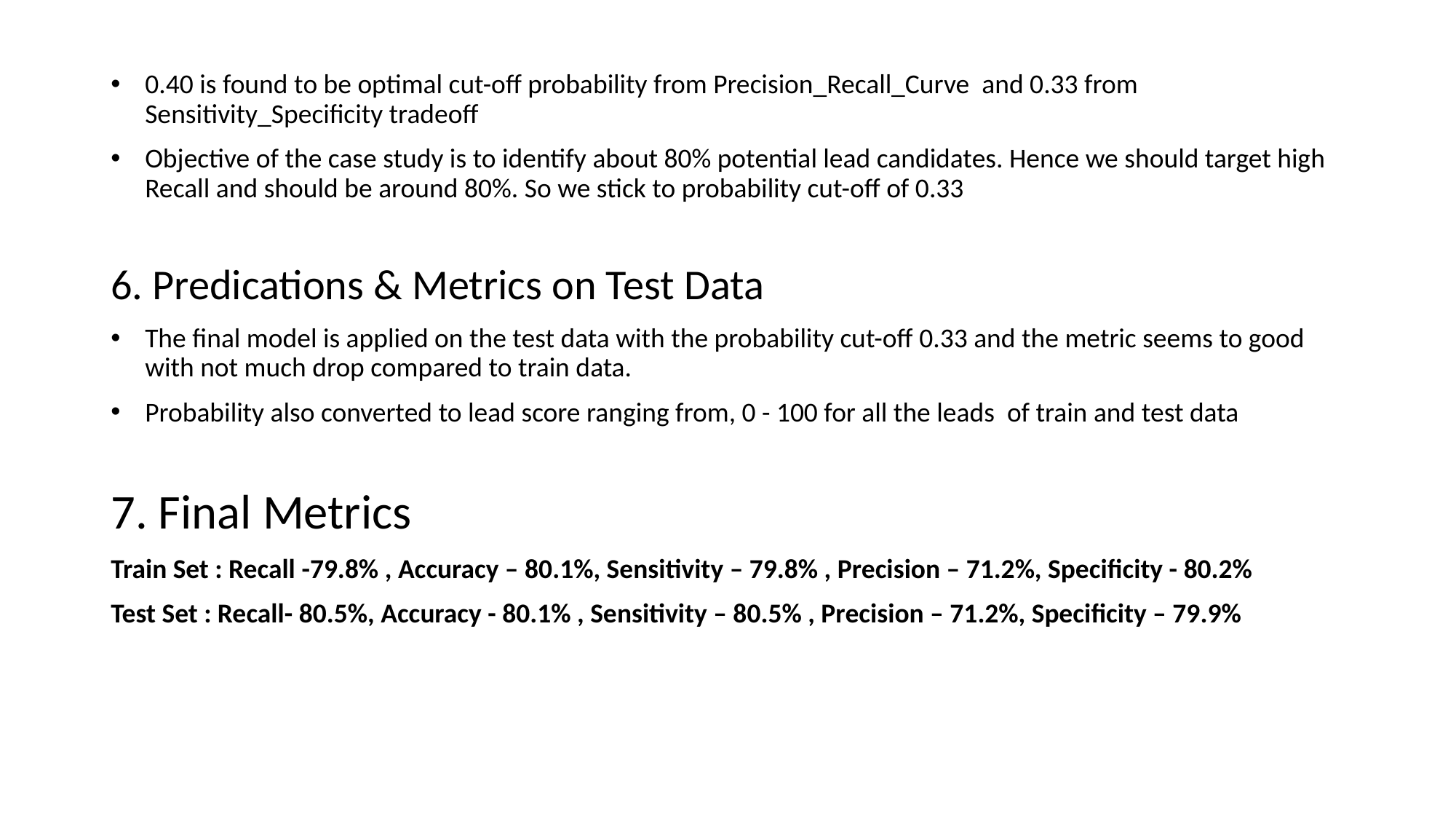

0.40 is found to be optimal cut-off probability from Precision_Recall_Curve  and 0.33 from Sensitivity_Specificity tradeoff
Objective of the case study is to identify about 80% potential lead candidates. Hence we should target high Recall and should be around 80%. So we stick to probability cut-off of 0.33

6. Predications & Metrics on Test Data
The final model is applied on the test data with the probability cut-off 0.33 and the metric seems to good with not much drop compared to train data.
Probability also converted to lead score ranging from, 0 - 100 for all the leads  of train and test data

7. Final Metrics
Train Set : Recall -79.8% , Accuracy – 80.1%, Sensitivity – 79.8% , Precision – 71.2%, Specificity - 80.2%
Test Set : Recall- 80.5%, Accuracy - 80.1% , Sensitivity – 80.5% , Precision – 71.2%, Specificity – 79.9%